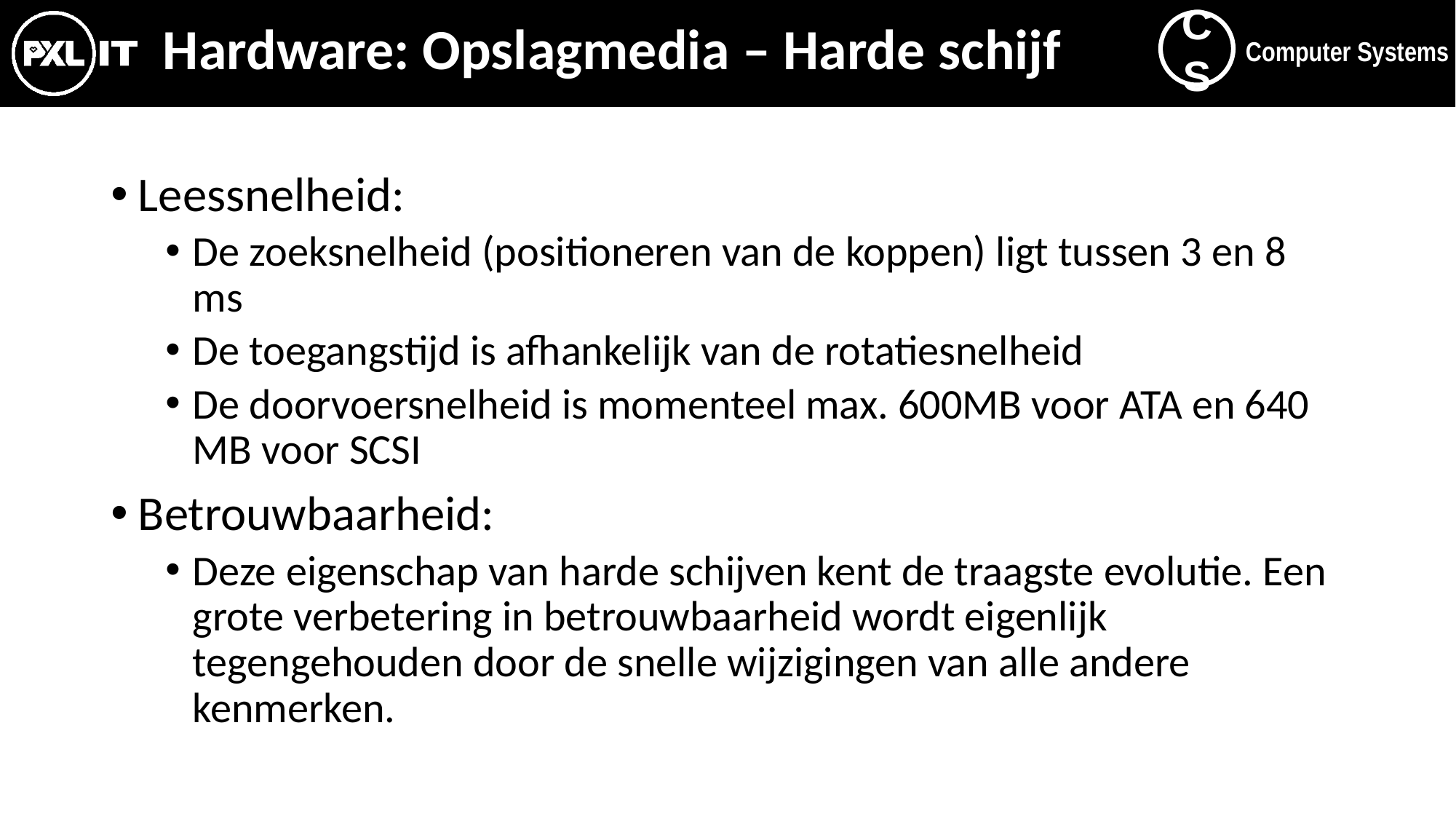

# Hardware: Opslagmedia – Harde schijf
Leessnelheid:
De zoeksnelheid (positioneren van de koppen) ligt tussen 3 en 8 ms
De toegangstijd is afhankelijk van de rotatiesnelheid
De doorvoersnelheid is momenteel max. 600MB voor ATA en 640 MB voor SCSI
Betrouwbaarheid:
Deze eigenschap van harde schijven kent de traagste evolutie. Een grote verbetering in betrouwbaarheid wordt eigenlijk tegengehouden door de snelle wijzigingen van alle andere kenmerken.